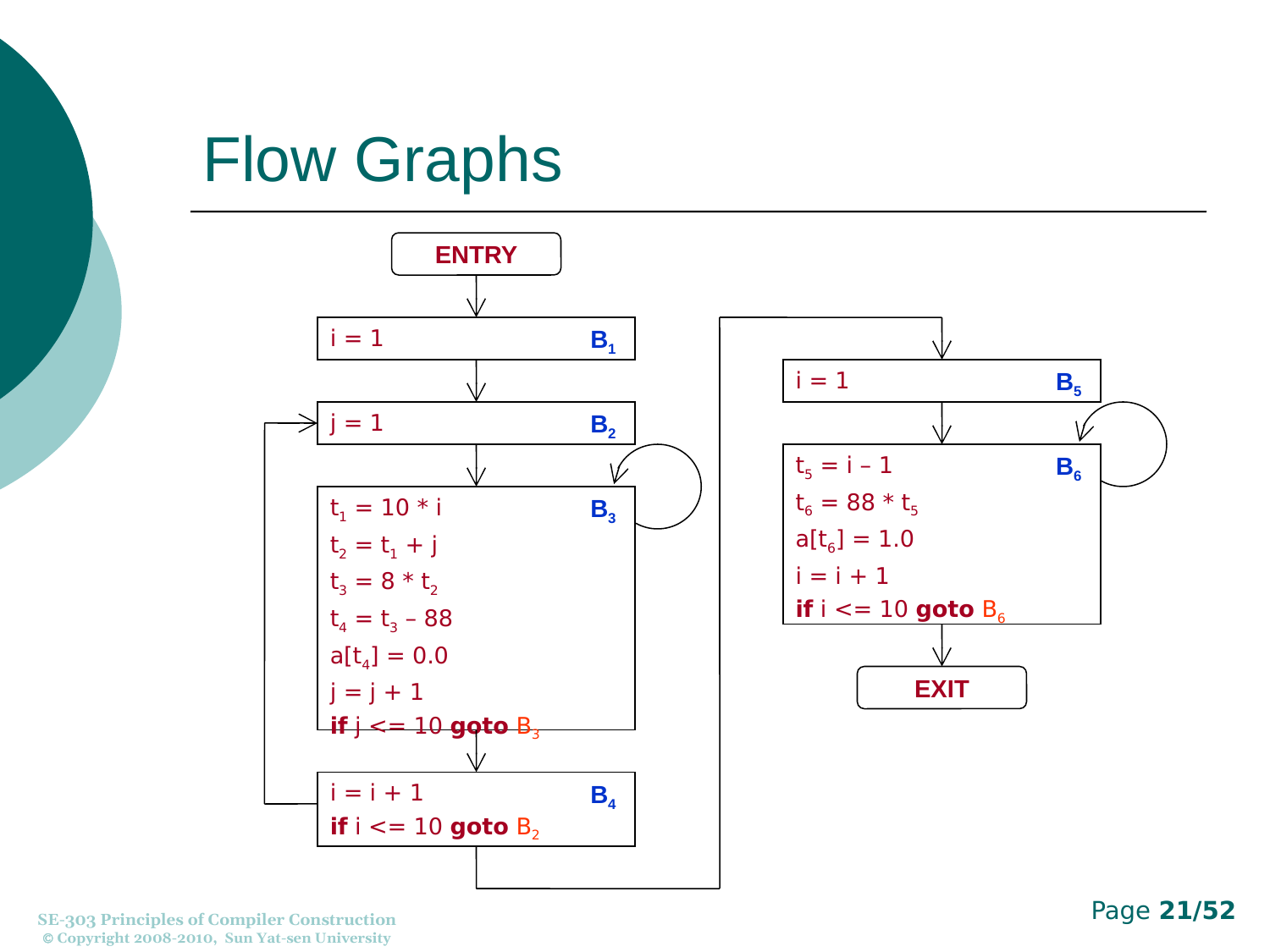

# Flow Graphs
ENTRY

i = 1
B1

i = 1
B5
j = 1
B2

t5 = i – 1
t6 = 88 * t5
a[t6] = 1.0
i = i + 1
if i <= 10 goto B6
B6
t1 = 10 * i
t2 = t1 + j
t3 = 8 * t2
t4 = t3 – 88
a[t4] = 0.0
j = j + 1
if j <= 10 goto B3
B3

EXIT

i = i + 1
if i <= 10 goto B2
B4

SE-303 Principles of Compiler Construction
© Copyright 2008-2010,  Sun Yat-sen University